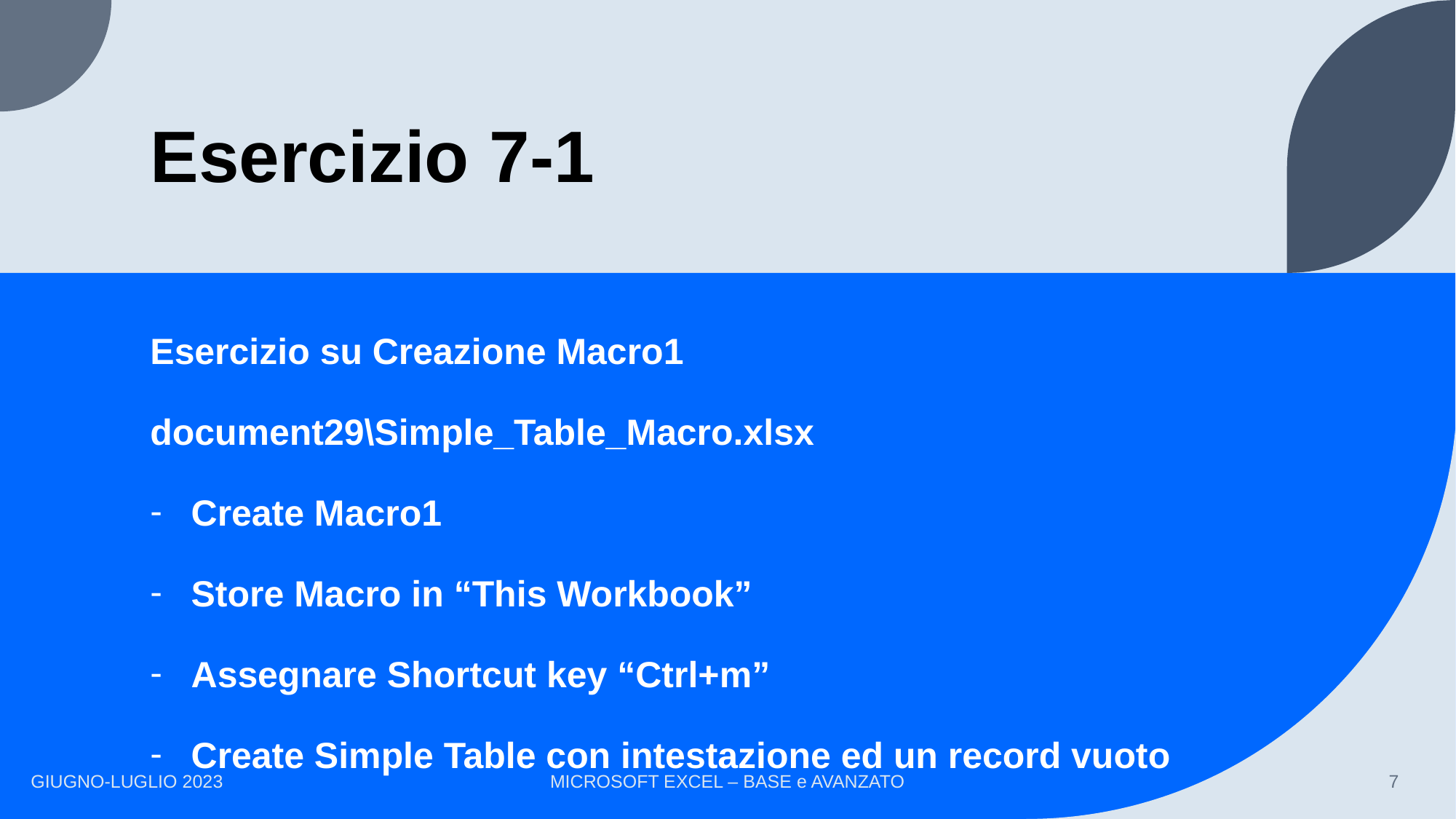

# Esercizio 7-1
Esercizio su Creazione Macro1
document29\Simple_Table_Macro.xlsx
Create Macro1
Store Macro in “This Workbook”
Assegnare Shortcut key “Ctrl+m”
Create Simple Table con intestazione ed un record vuoto
GIUGNO-LUGLIO 2023
MICROSOFT EXCEL – BASE e AVANZATO
7